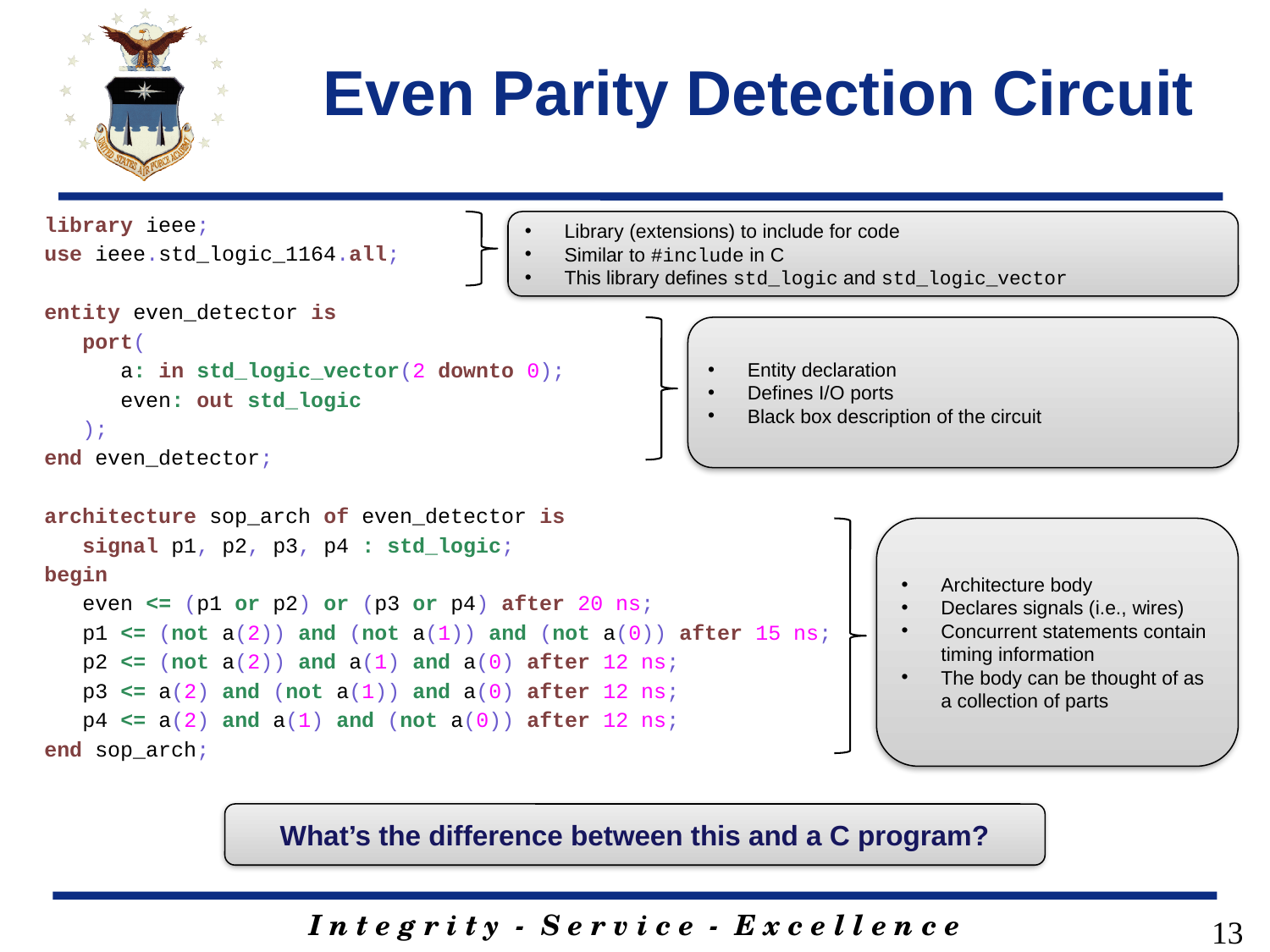

# Even Parity Detection Circuit
library ieee;
use ieee.std_logic_1164.all;

entity even_detector is
   port(
      a: in std_logic_vector(2 downto 0);
      even: out std_logic
   );
end even_detector;

architecture sop_arch of even_detector is
   signal p1, p2, p3, p4 : std_logic;
begin
   even <= (p1 or p2) or (p3 or p4) after 20 ns;
   p1 <= (not a(2)) and (not a(1)) and (not a(0)) after 15 ns;
   p2 <= (not a(2)) and a(1) and a(0) after 12 ns;
   p3 <= a(2) and (not a(1)) and a(0) after 12 ns;
   p4 <= a(2) and a(1) and (not a(0)) after 12 ns;
end sop_arch;

Library (extensions) to include for code
Similar to #include in C
This library defines std_logic and std_logic_vector
Entity declaration
Defines I/O ports
Black box description of the circuit

Architecture body
Declares signals (i.e., wires)
Concurrent statements contain timing information
The body can be thought of as a collection of parts
What’s the difference between this and a C program?

13